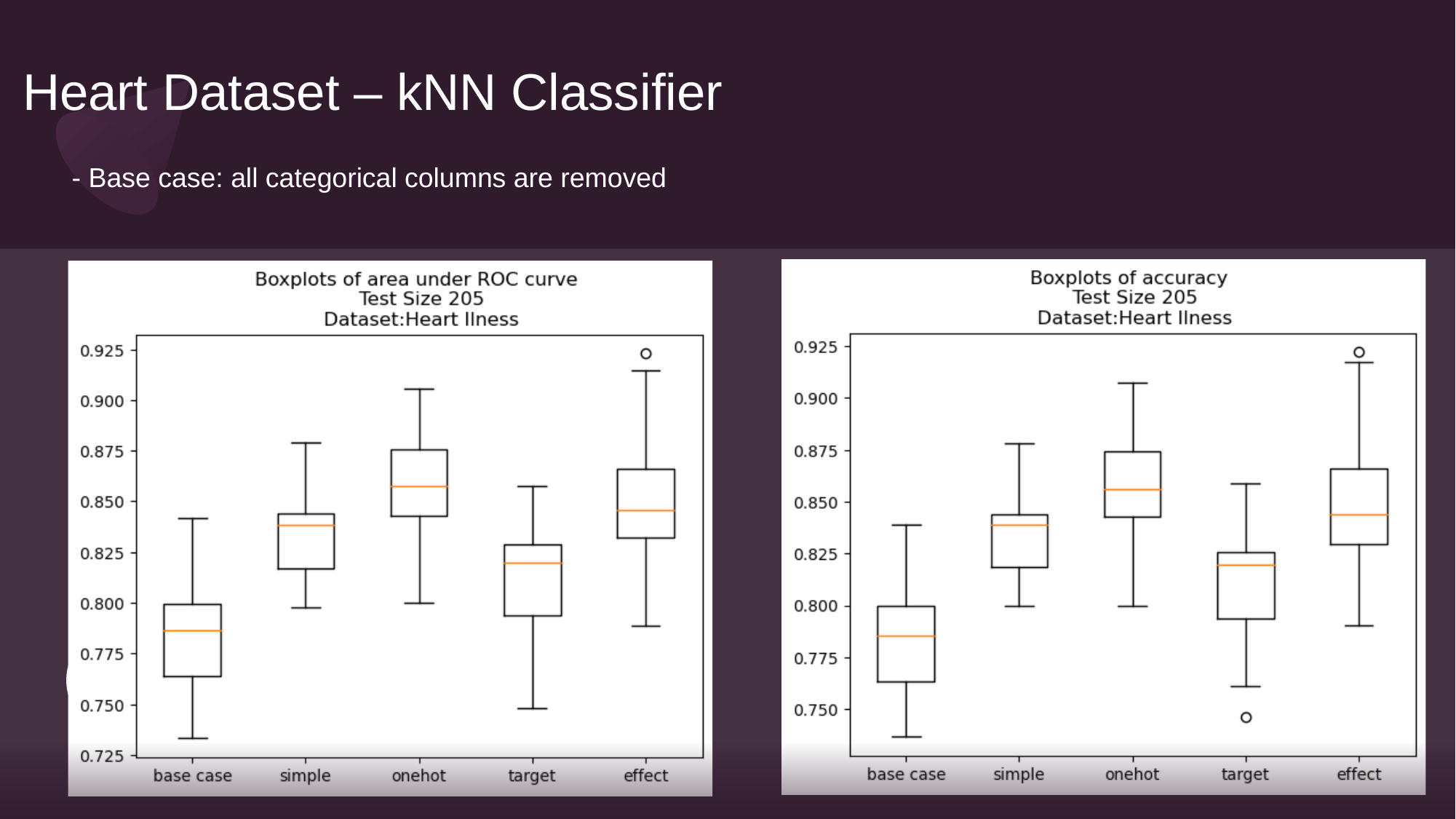

Heart Dataset – kNN Classifier

- Base case: all categorical columns are removed